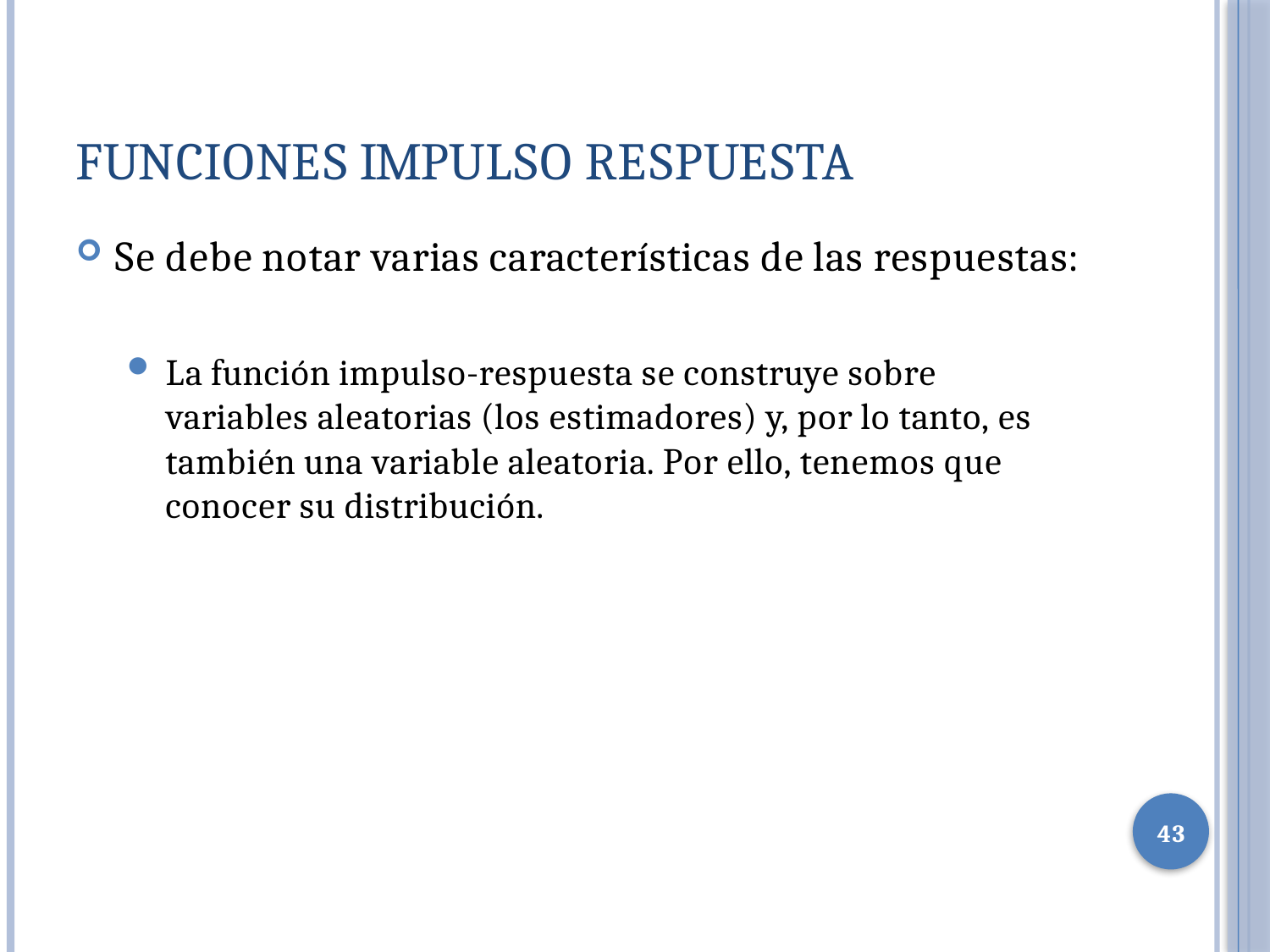

# Funciones Impulso Respuesta
Se debe notar varias características de las respuestas:

La función impulso-respuesta se construye sobre variables aleatorias (los estimadores) y, por lo tanto, es también una variable aleatoria. Por ello, tenemos que conocer su distribución.

43